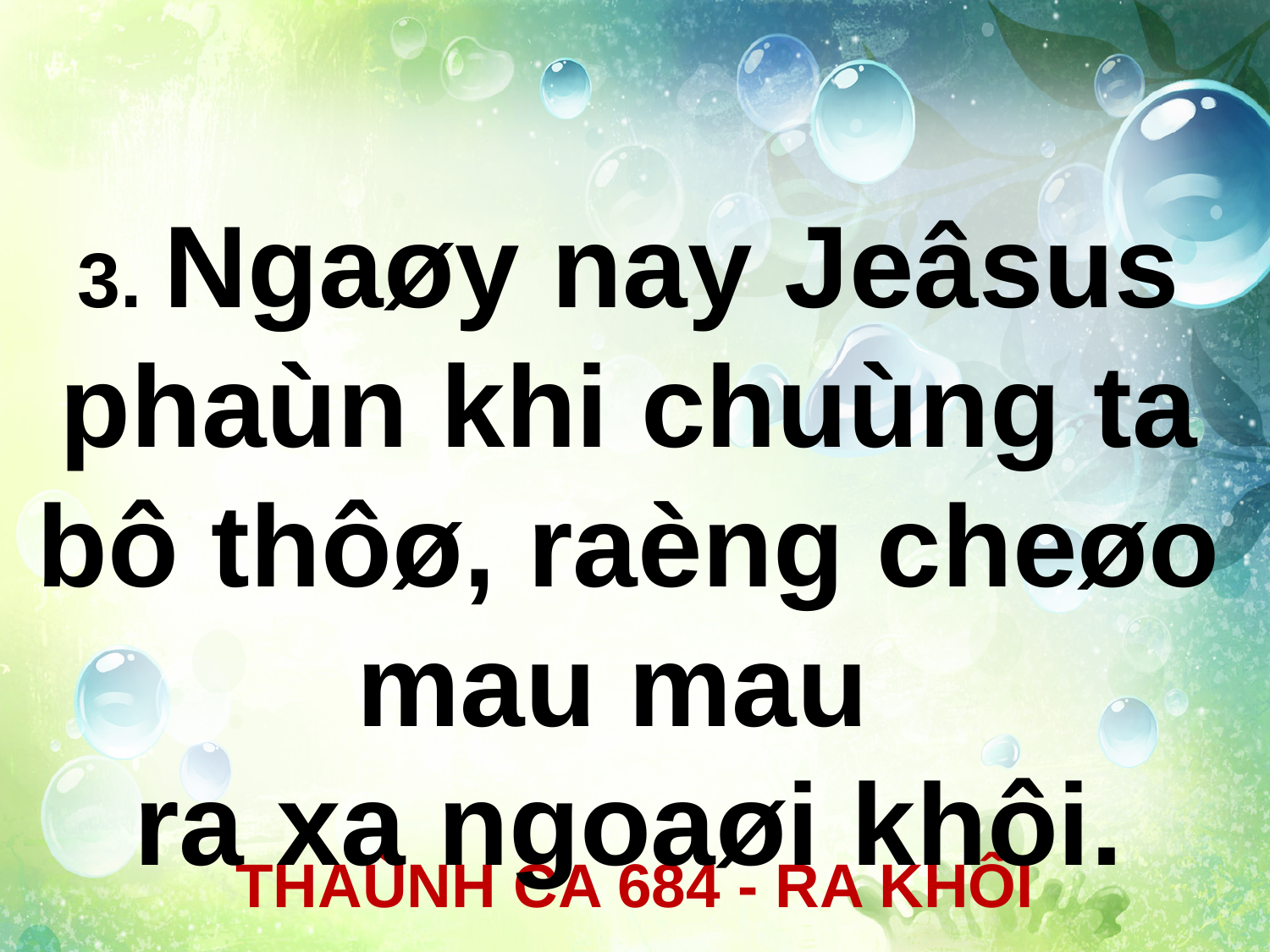

3. Ngaøy nay Jeâsus phaùn khi chuùng ta bô thôø, raèng cheøo mau mau
ra xa ngoaøi khôi.
THAÙNH CA 684 - RA KHÔI